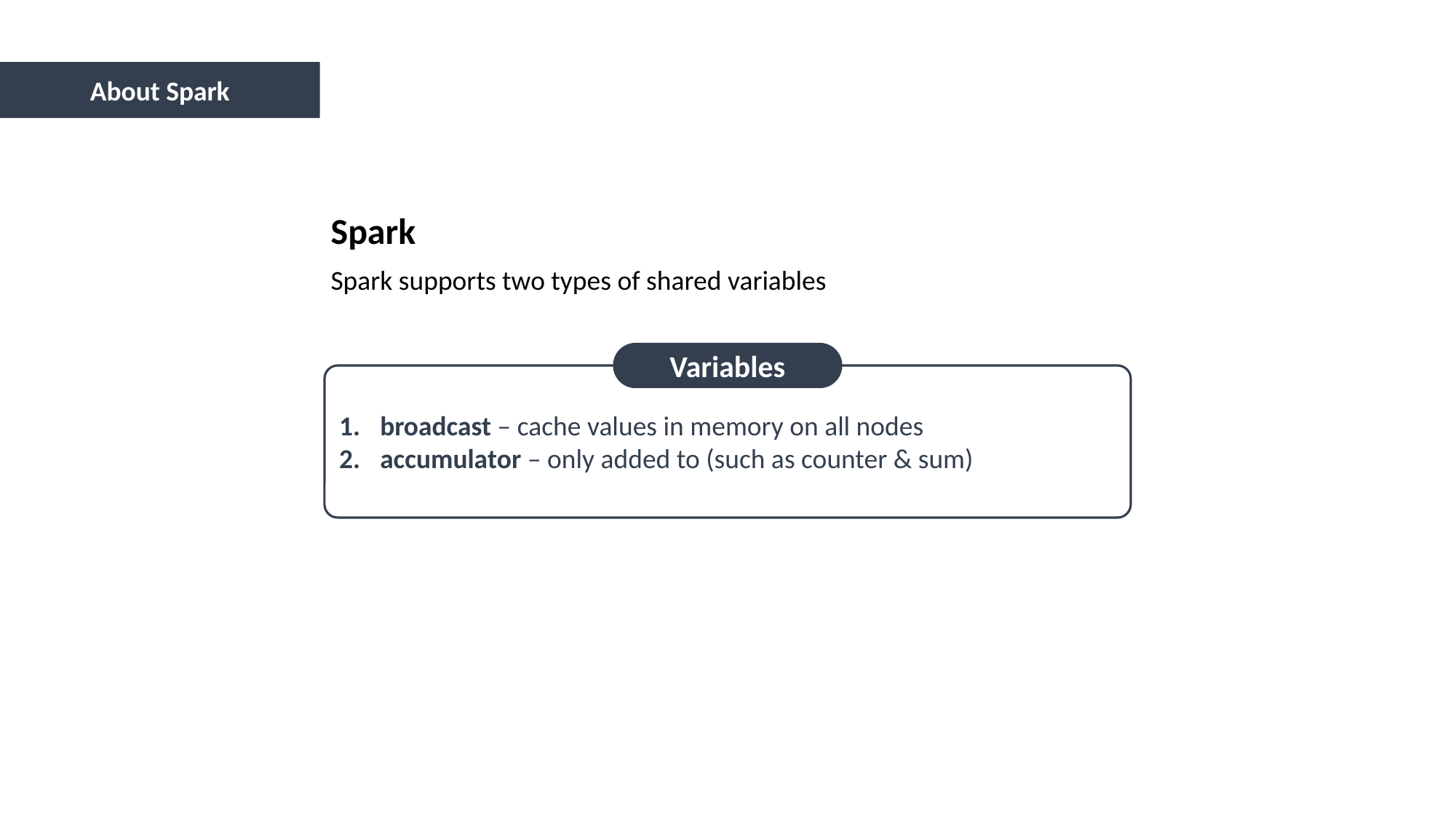

About Spark
Spark
Spark supports two types of shared variables
Variables
broadcast – cache values in memory on all nodes
accumulator – only added to (such as counter & sum)